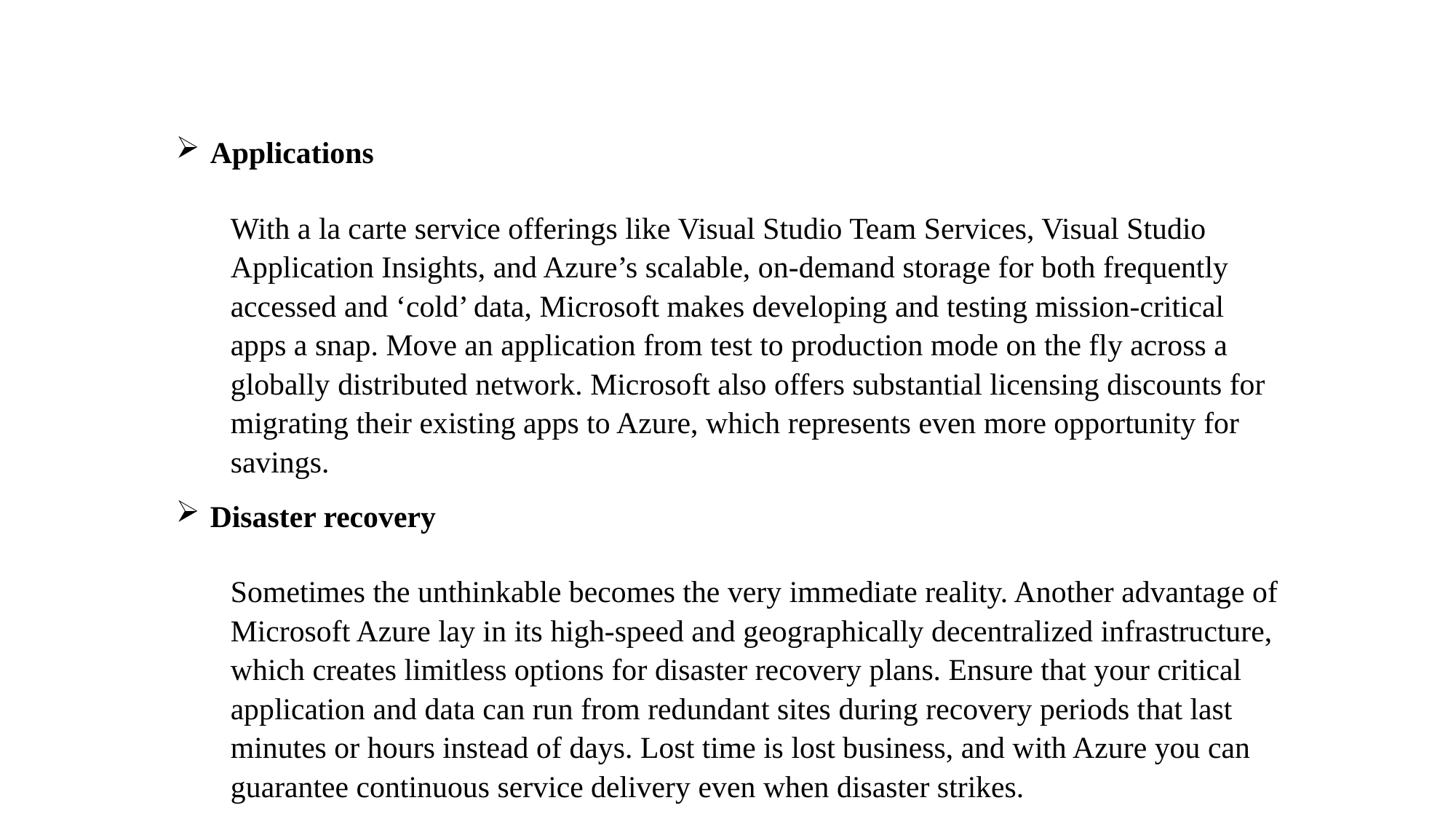

Applications

With a la carte service offerings like Visual Studio Team Services, Visual Studio Application Insights, and Azure’s scalable, on-demand storage for both frequently accessed and ‘cold’ data, Microsoft makes developing and testing mission-critical apps a snap. Move an application from test to production mode on the fly across a globally distributed network. Microsoft also offers substantial licensing discounts for migrating their existing apps to Azure, which represents even more opportunity for savings.
Disaster recovery

Sometimes the unthinkable becomes the very immediate reality. Another advantage of Microsoft Azure lay in its high-speed and geographically decentralized infrastructure, which creates limitless options for disaster recovery plans. Ensure that your critical application and data can run from redundant sites during recovery periods that last minutes or hours instead of days. Lost time is lost business, and with Azure you can guarantee continuous service delivery even when disaster strikes.